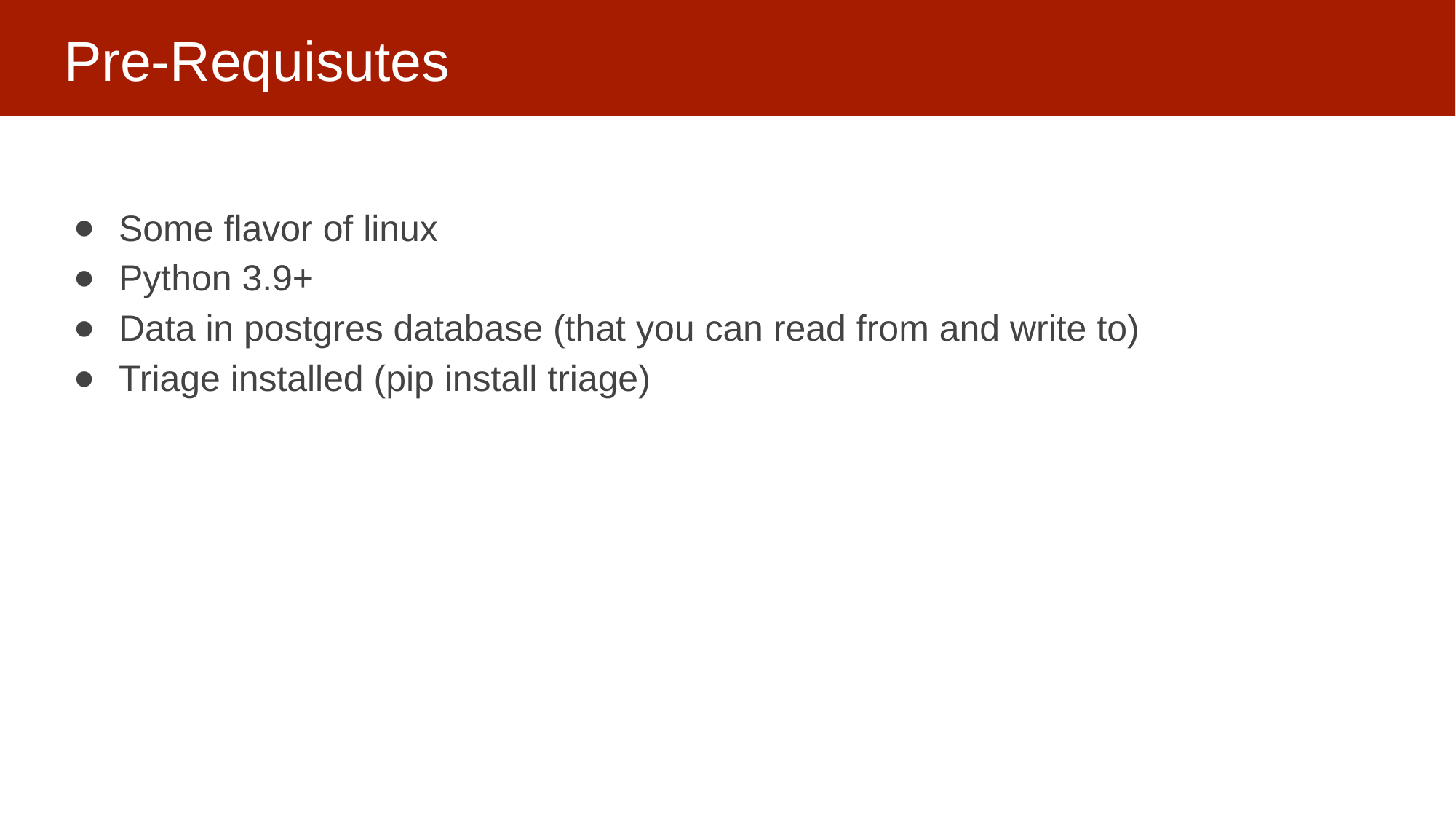

# Pre-Requisutes
Some flavor of linux
Python 3.9+
Data in postgres database (that you can read from and write to)
Triage installed (pip install triage)